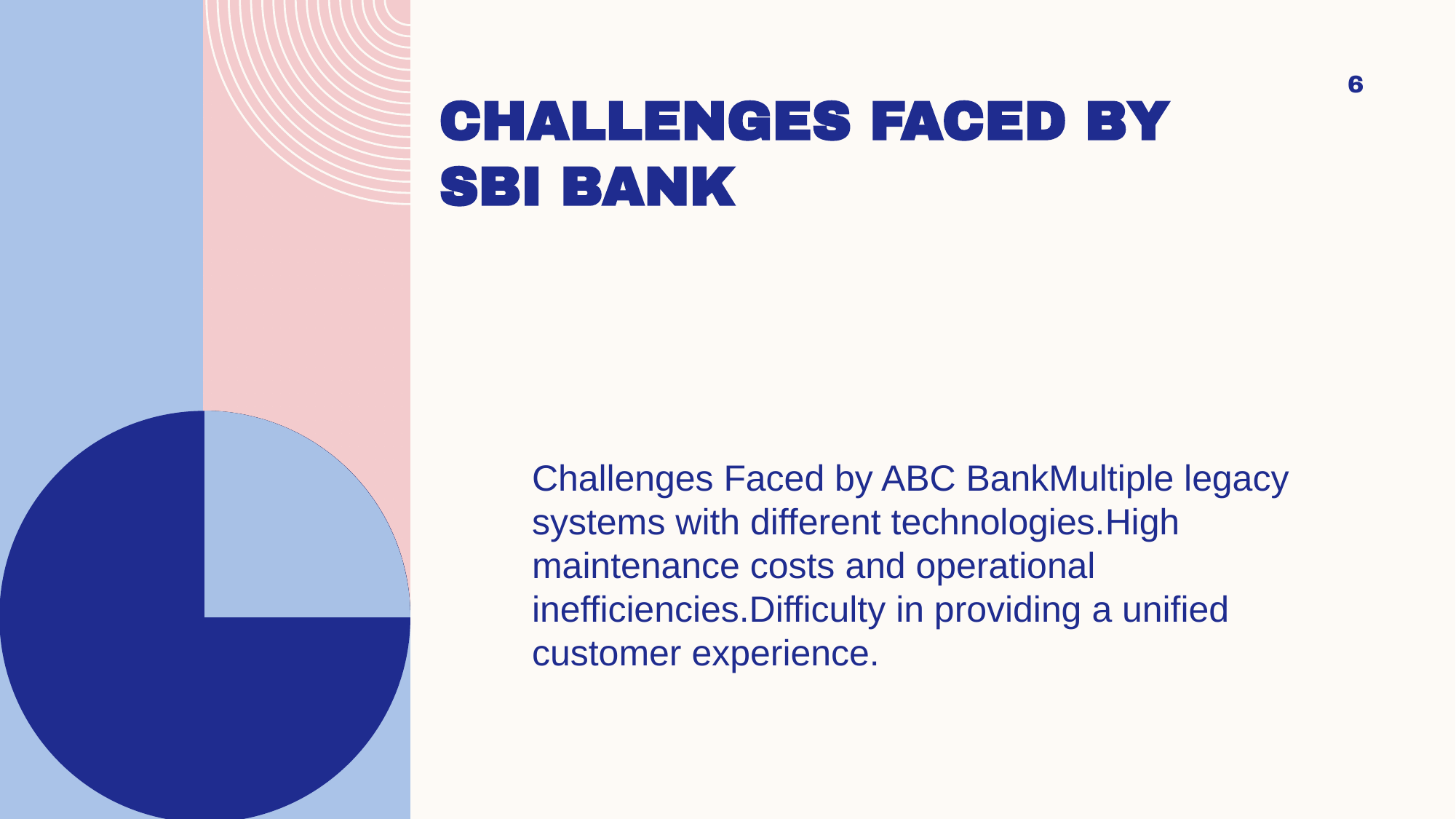

# Challenges faced by sbi bank
6
Challenges Faced by ABC BankMultiple legacy systems with different technologies.High maintenance costs and operational inefficiencies.Difficulty in providing a unified customer experience.